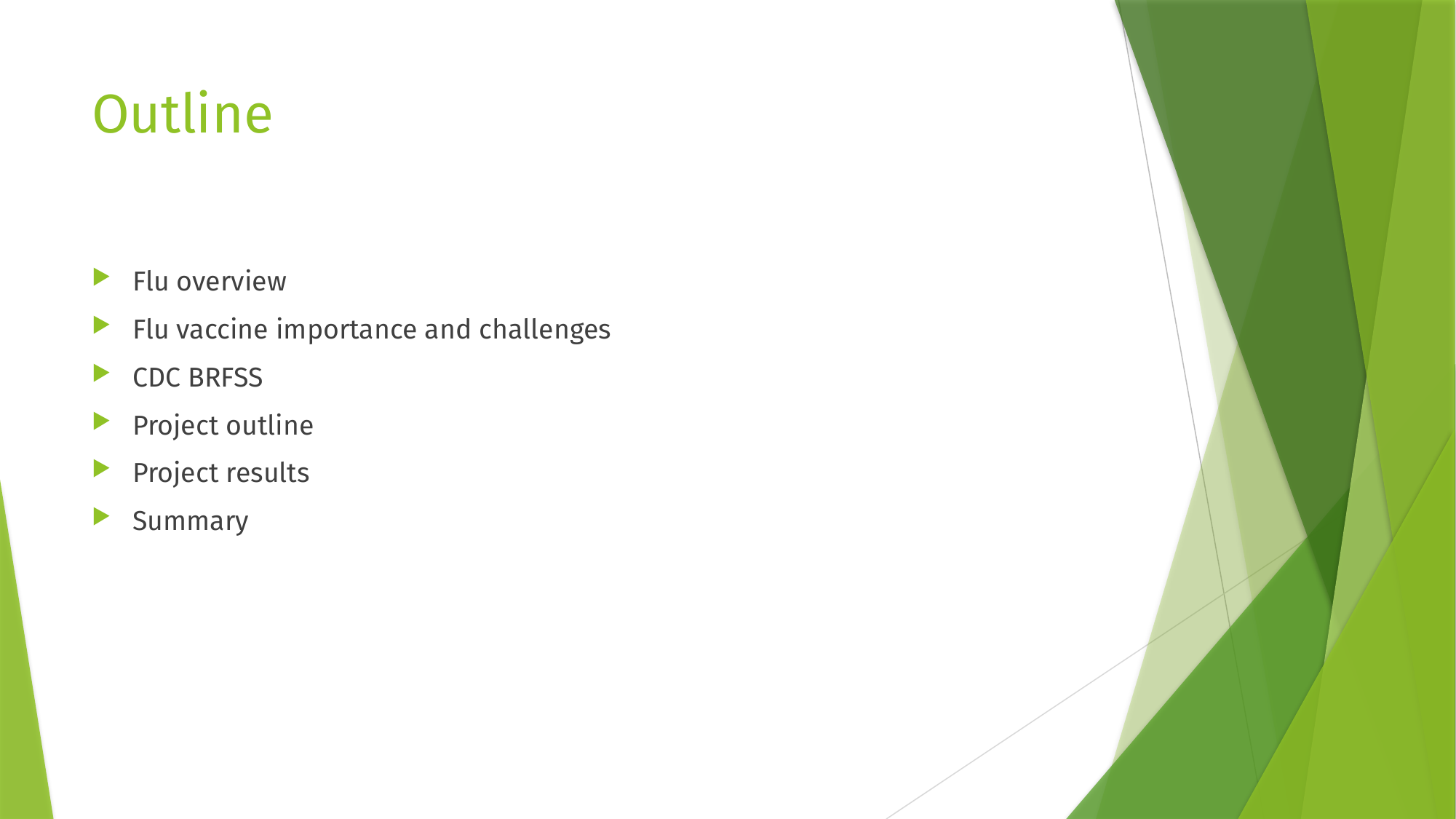

# Outline
Flu overview
Flu vaccine importance and challenges
CDC BRFSS
Project outline
Project results
Summary